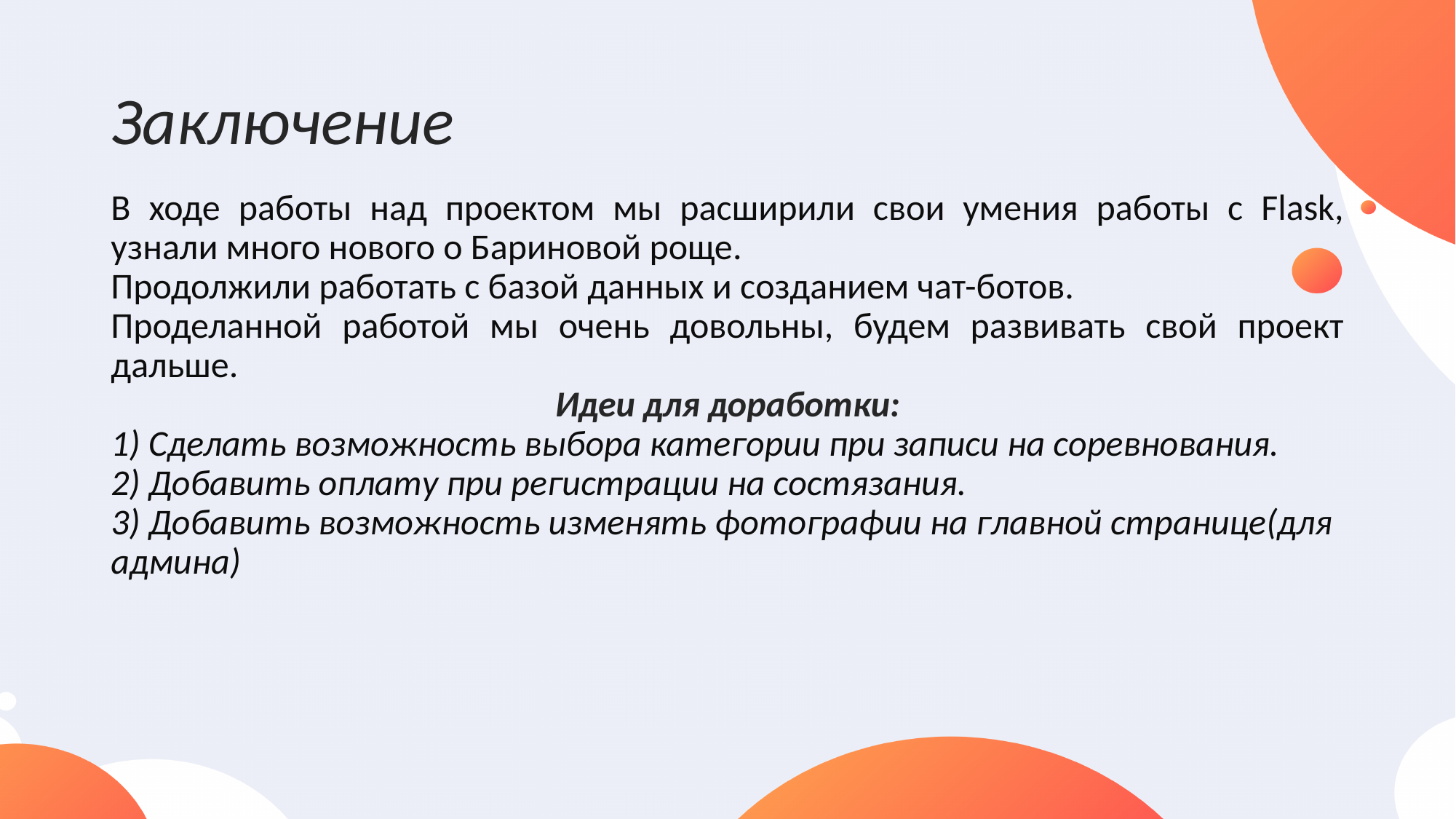

# Заключение
В ходе работы над проектом мы расширили свои умения работы с Flask, узнали много нового о Бариновой роще.
Продолжили работать с базой данных и созданием чат-ботов.
Проделанной работой мы очень довольны, будем развивать свой проект дальше.
Идеи для доработки:
1) Сделать возможность выбора категории при записи на соревнования.
2) Добавить оплату при регистрации на состязания.
3) Добавить возможность изменять фотографии на главной странице(для админа)